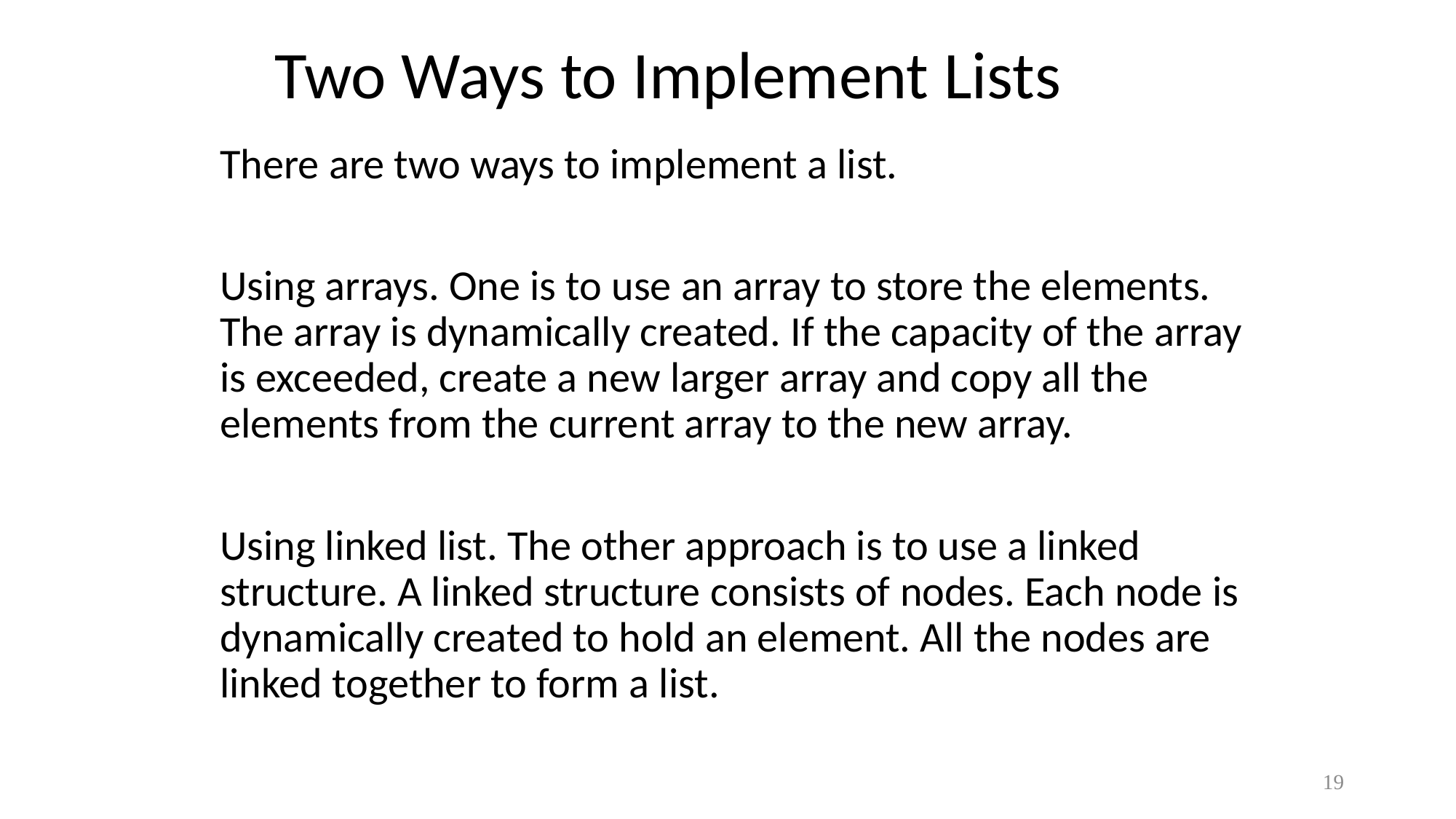

# Two Ways to Implement Lists
There are two ways to implement a list.

Using arrays. One is to use an array to store the elements. The array is dynamically created. If the capacity of the array is exceeded, create a new larger array and copy all the elements from the current array to the new array.

Using linked list. The other approach is to use a linked structure. A linked structure consists of nodes. Each node is dynamically created to hold an element. All the nodes are linked together to form a list.

19